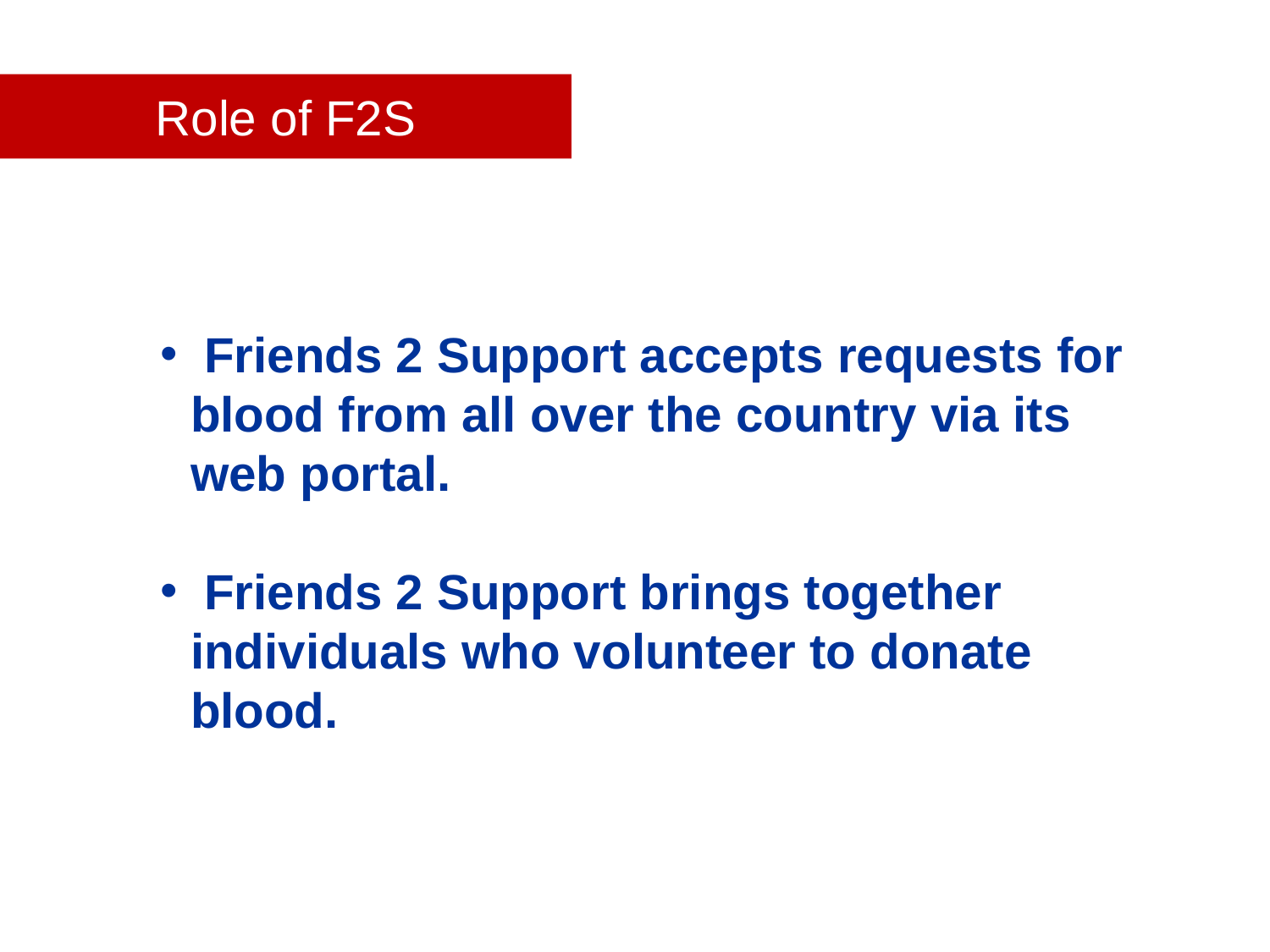

Role of F2S
 Friends 2 Support accepts requests for blood from all over the country via its web portal.

 Friends 2 Support brings together individuals who volunteer to donate blood.